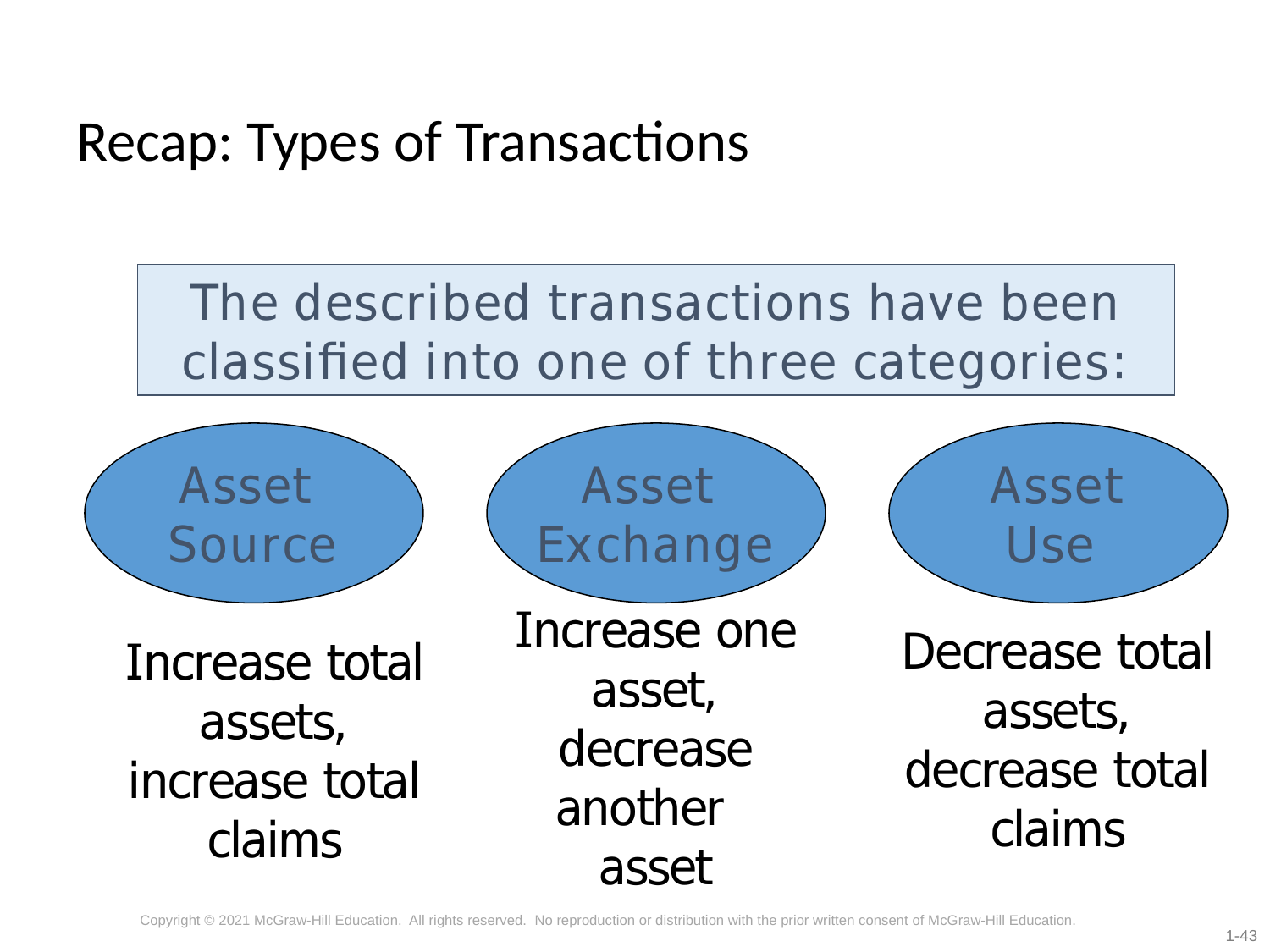

# Recap: Types of Transactions
The described transactions have been classified into one of three categories:
Asset
Source
Asset
Exchange
Asset
Use
Increase one asset, decrease another   asset
Decrease total assets, decrease total claims
Increase total assets, increase total claims